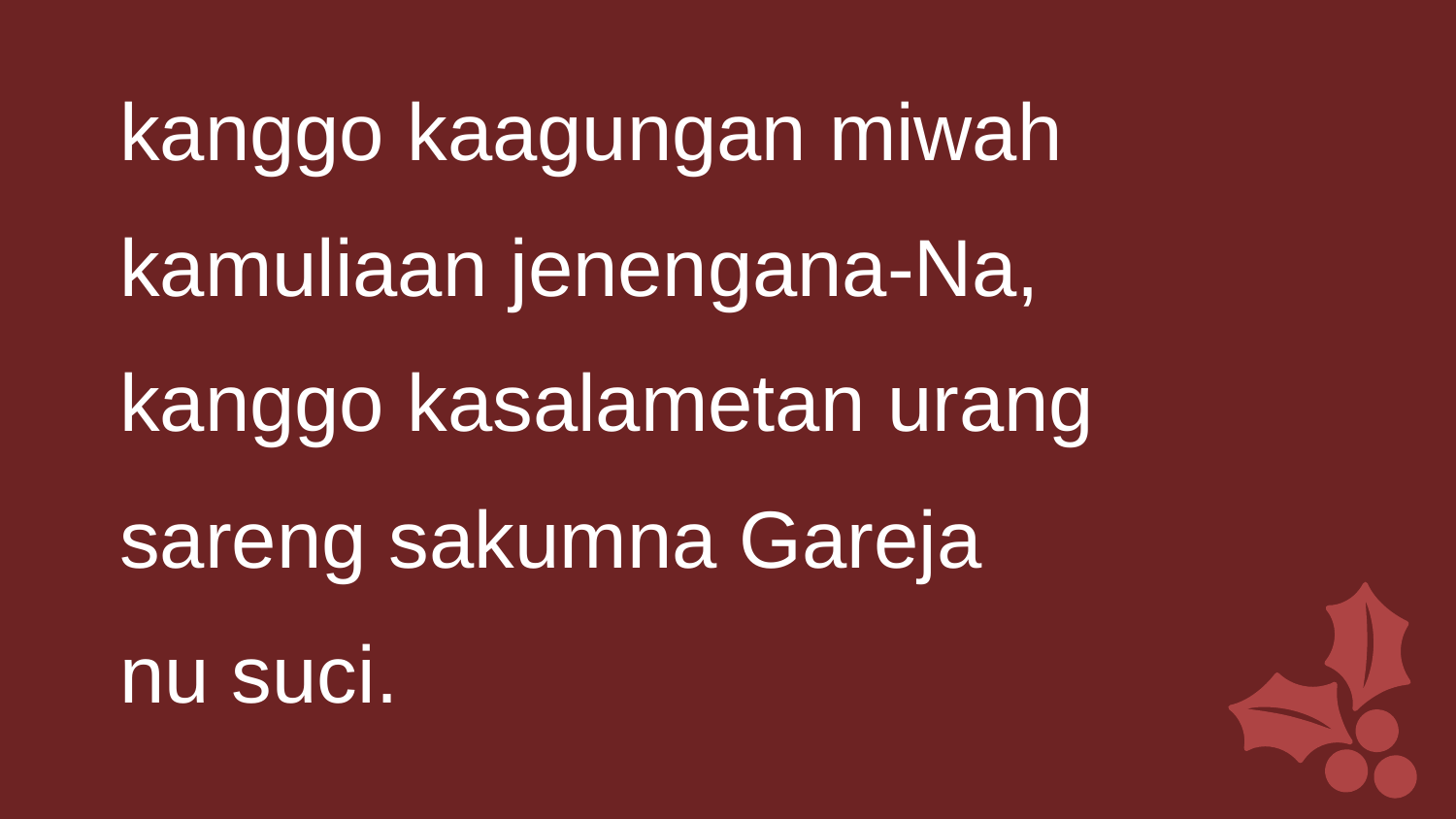

kanggo kaagungan miwah
kamuliaan jenengana-Na,
kanggo kasalametan urang
sareng sakumna Gareja
nu suci.